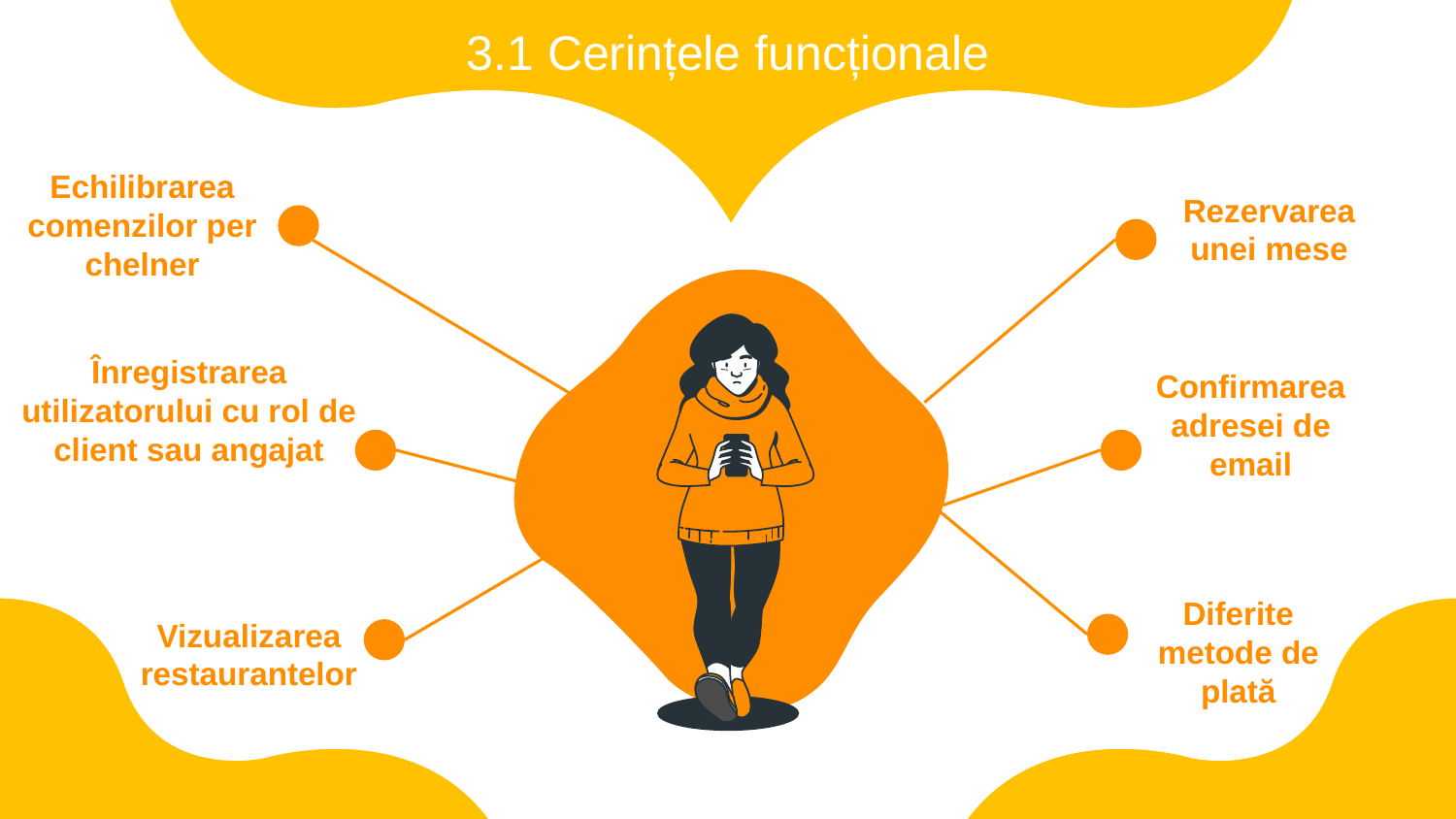

# 3.1 Cerințele funcționale
Echilibrarea comenzilor per chelner
Rezervarea unei mese

Înregistrarea utilizatorului cu rol de client sau angajat
Confirmarea adresei de email

Diferite metode de plată
Vizualizarea restaurantelor